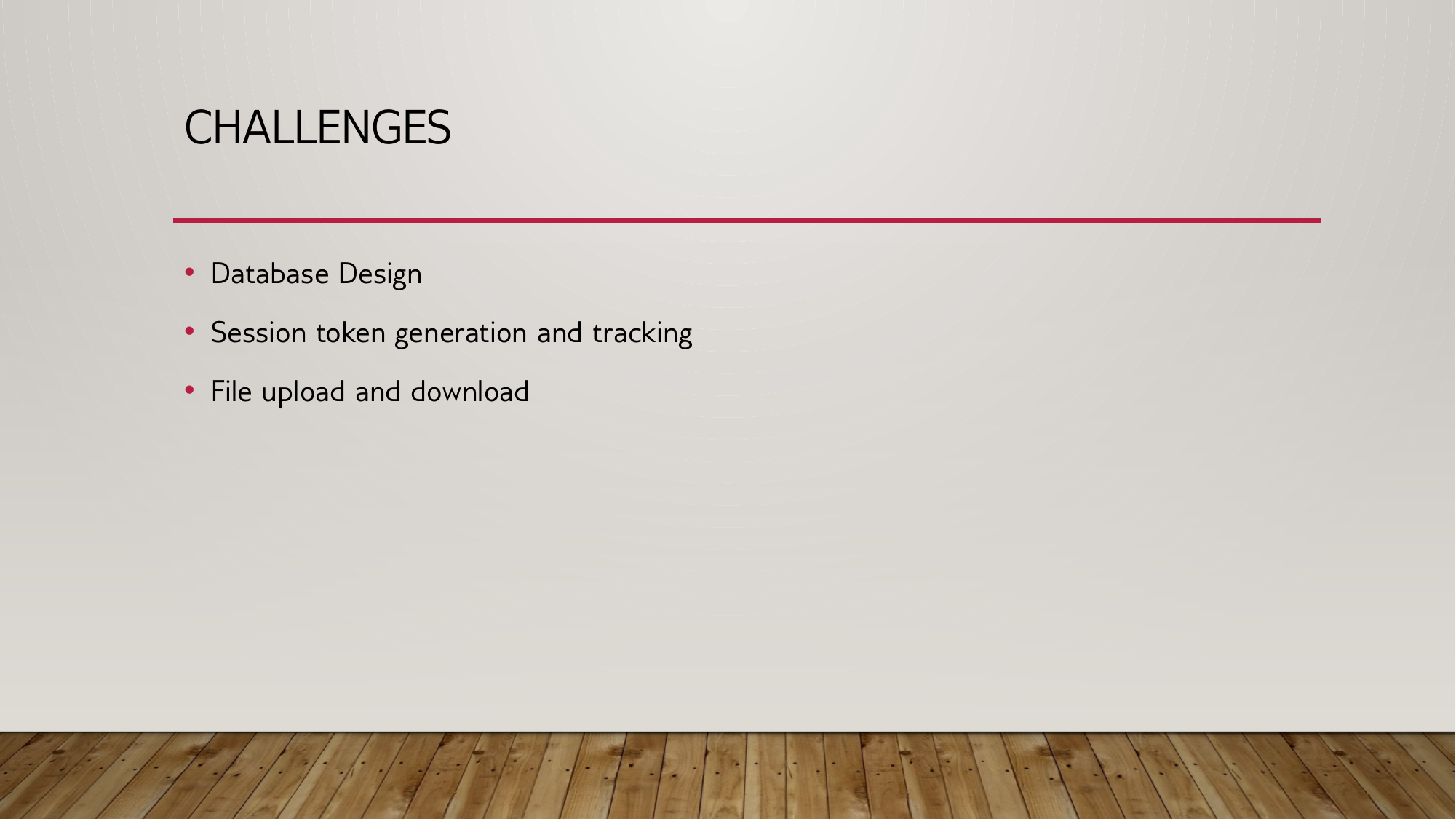

# Challenges
Database Design
Session token generation and tracking
File upload and download